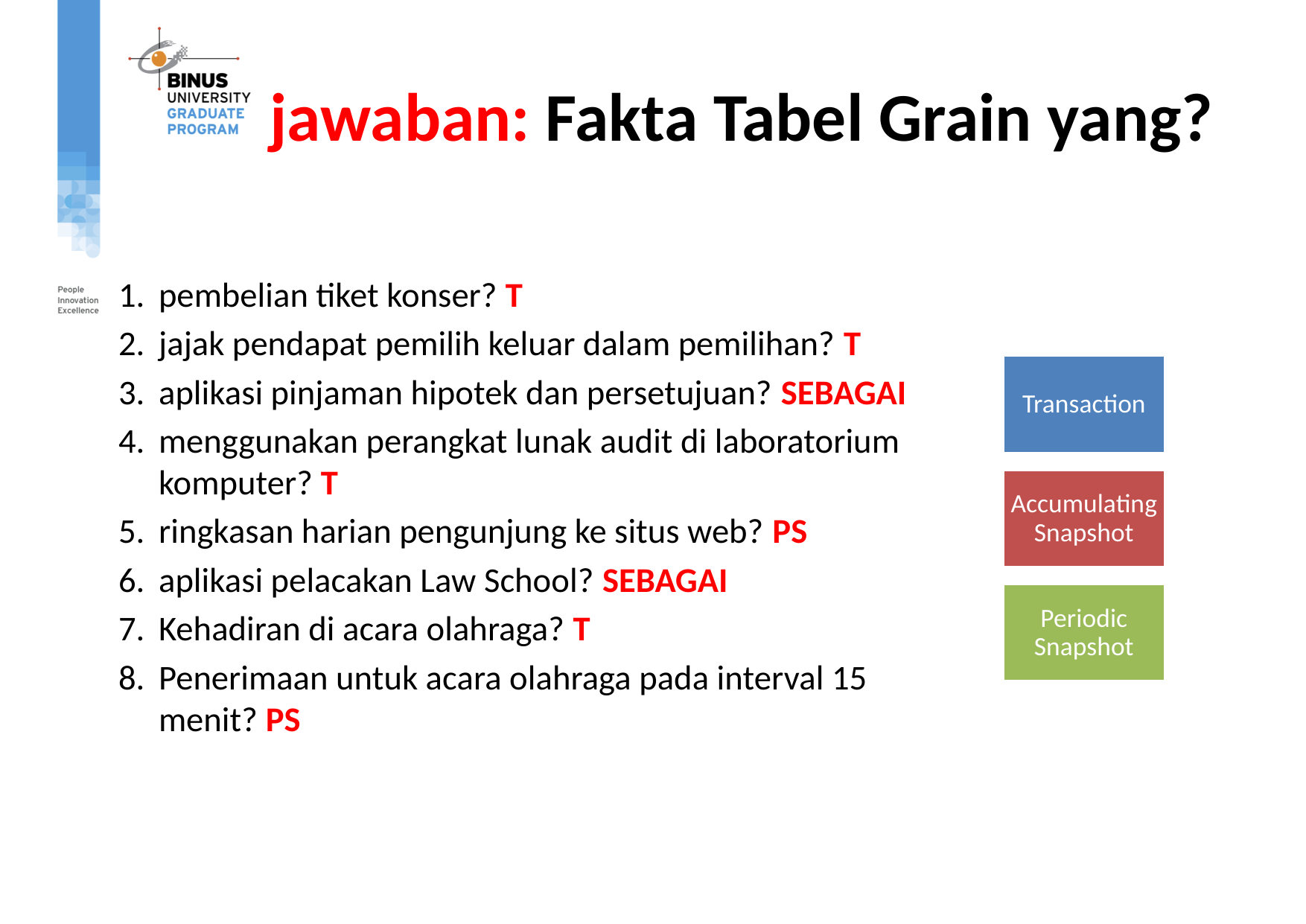

# jawaban: Fakta Tabel Grain yang?
pembelian tiket konser? T
jajak pendapat pemilih keluar dalam pemilihan? T
aplikasi pinjaman hipotek dan persetujuan? SEBAGAI
menggunakan perangkat lunak audit di laboratorium komputer? T
ringkasan harian pengunjung ke situs web? PS
aplikasi pelacakan Law School? SEBAGAI
Kehadiran di acara olahraga? T
Penerimaan untuk acara olahraga pada interval 15 menit? PS
Transaction
Accumulating Snapshot
Periodic Snapshot